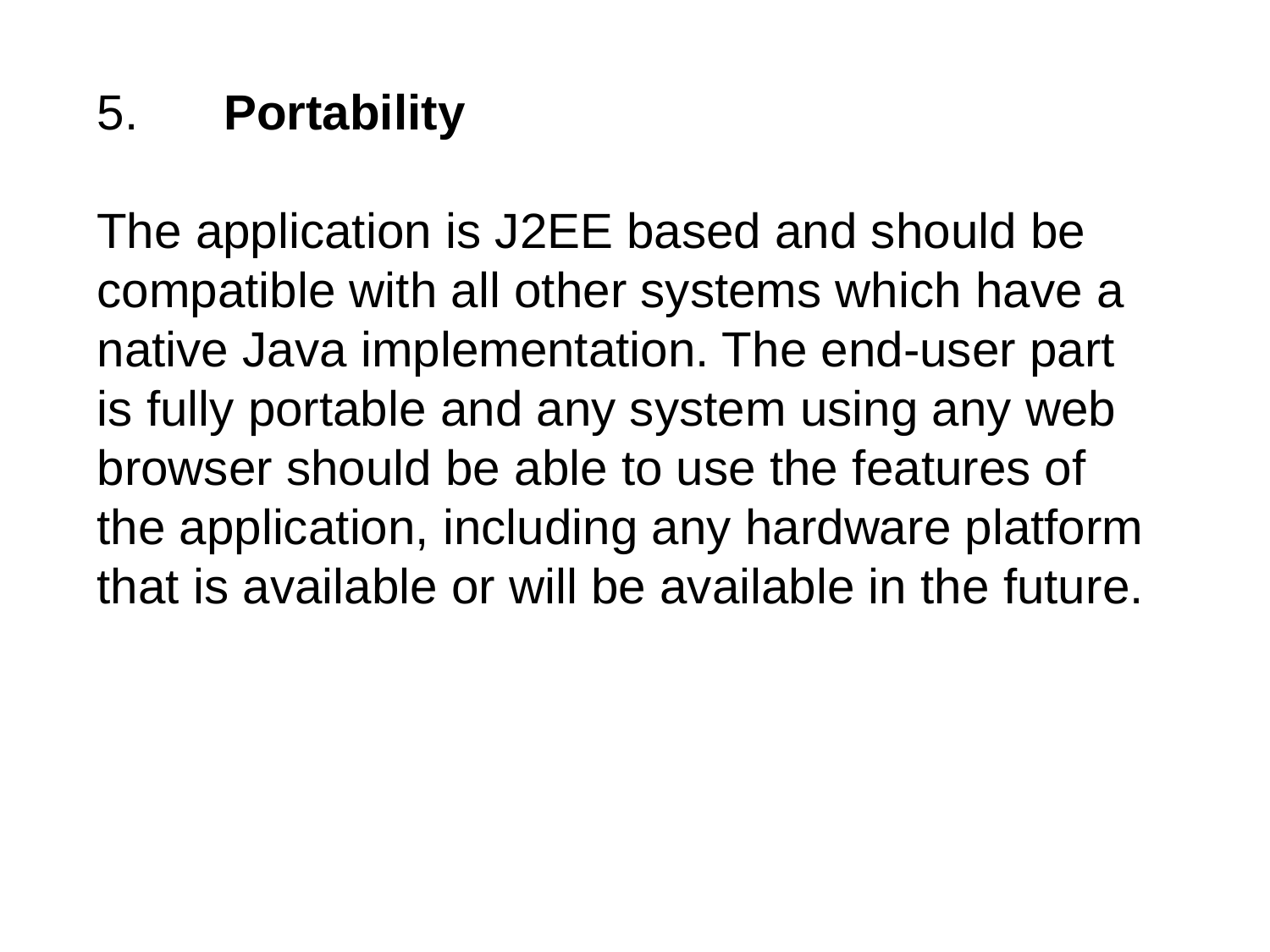

5.	Portability

The application is J2EE based and should be compatible with all other systems which have a native Java implementation. The end-user part is fully portable and any system using any web browser should be able to use the features of the application, including any hardware platform that is available or will be available in the future.